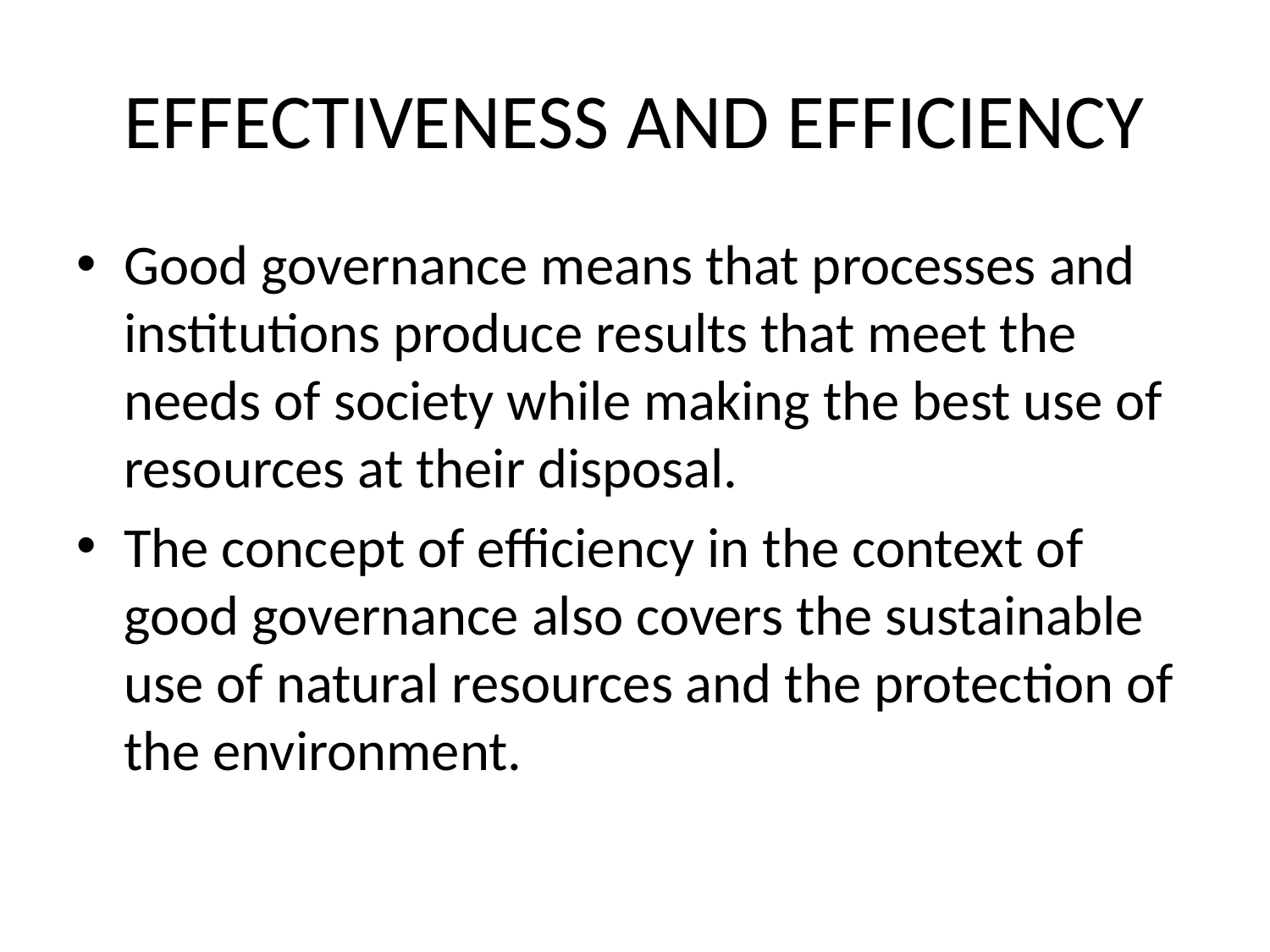

# EFFECTIVENESS AND EFFICIENCY
Good governance means that processes and institutions produce results that meet the needs of society while making the best use of resources at their disposal.
The concept of efficiency in the context of good governance also covers the sustainable use of natural resources and the protection of the environment.